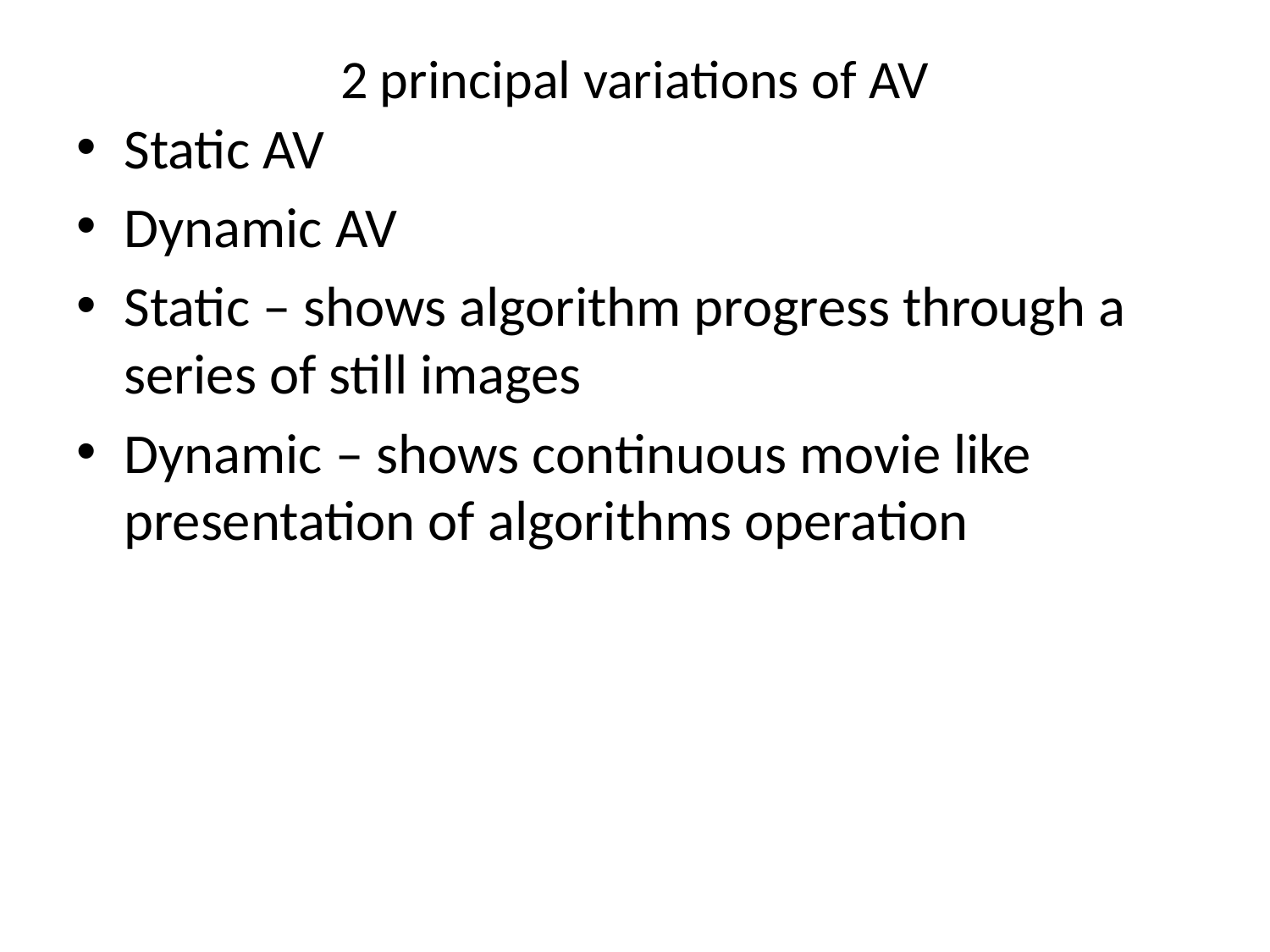

# 2 principal variations of AV
Static AV
Dynamic AV
Static – shows algorithm progress through a series of still images
Dynamic – shows continuous movie like presentation of algorithms operation